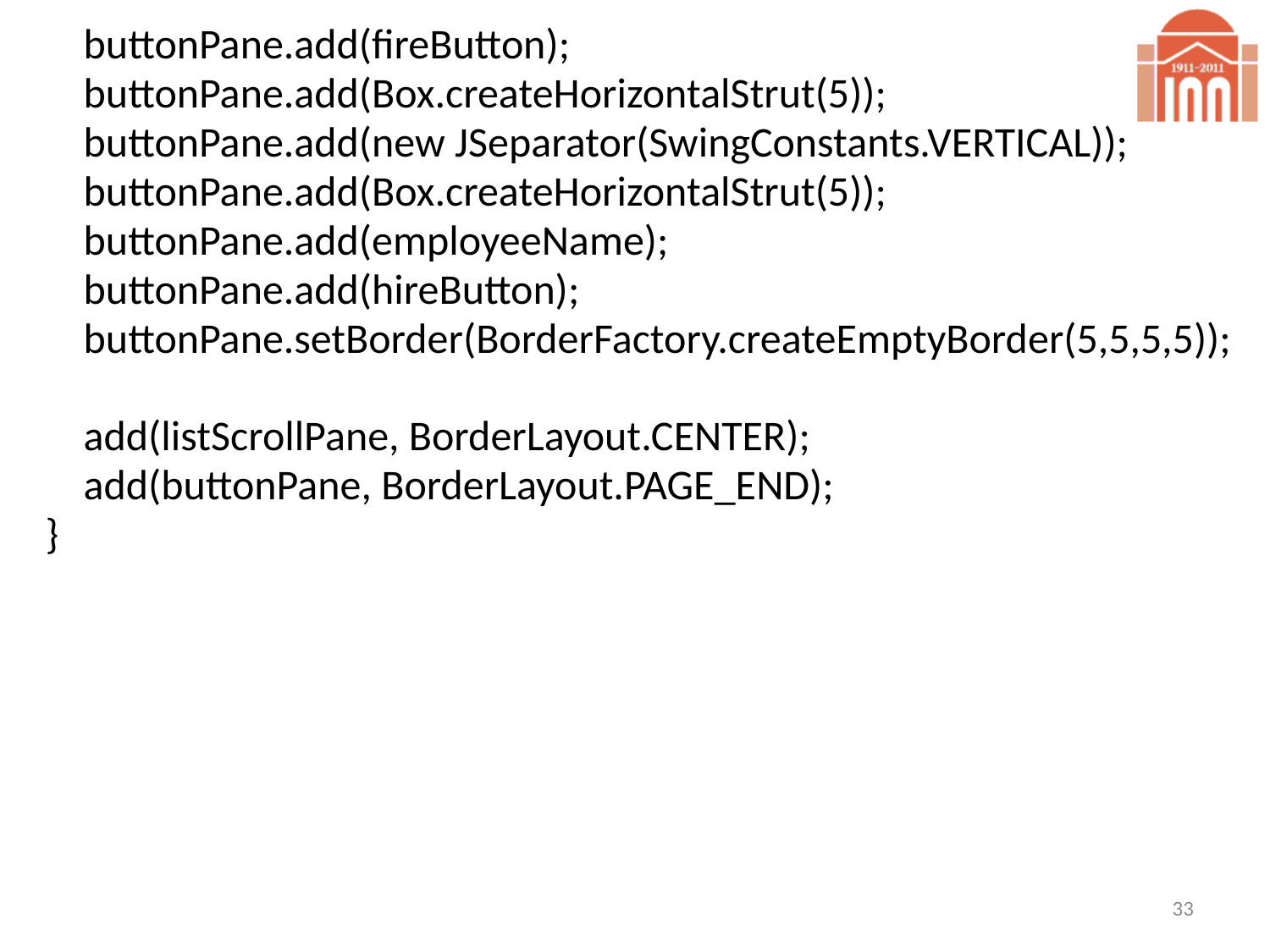

buttonPane.add(fireButton);
        buttonPane.add(Box.createHorizontalStrut(5));
        buttonPane.add(new JSeparator(SwingConstants.VERTICAL));
        buttonPane.add(Box.createHorizontalStrut(5));
        buttonPane.add(employeeName);
        buttonPane.add(hireButton);
        buttonPane.setBorder(BorderFactory.createEmptyBorder(5,5,5,5));

        add(listScrollPane, BorderLayout.CENTER);
        add(buttonPane, BorderLayout.PAGE_END);
    }
33